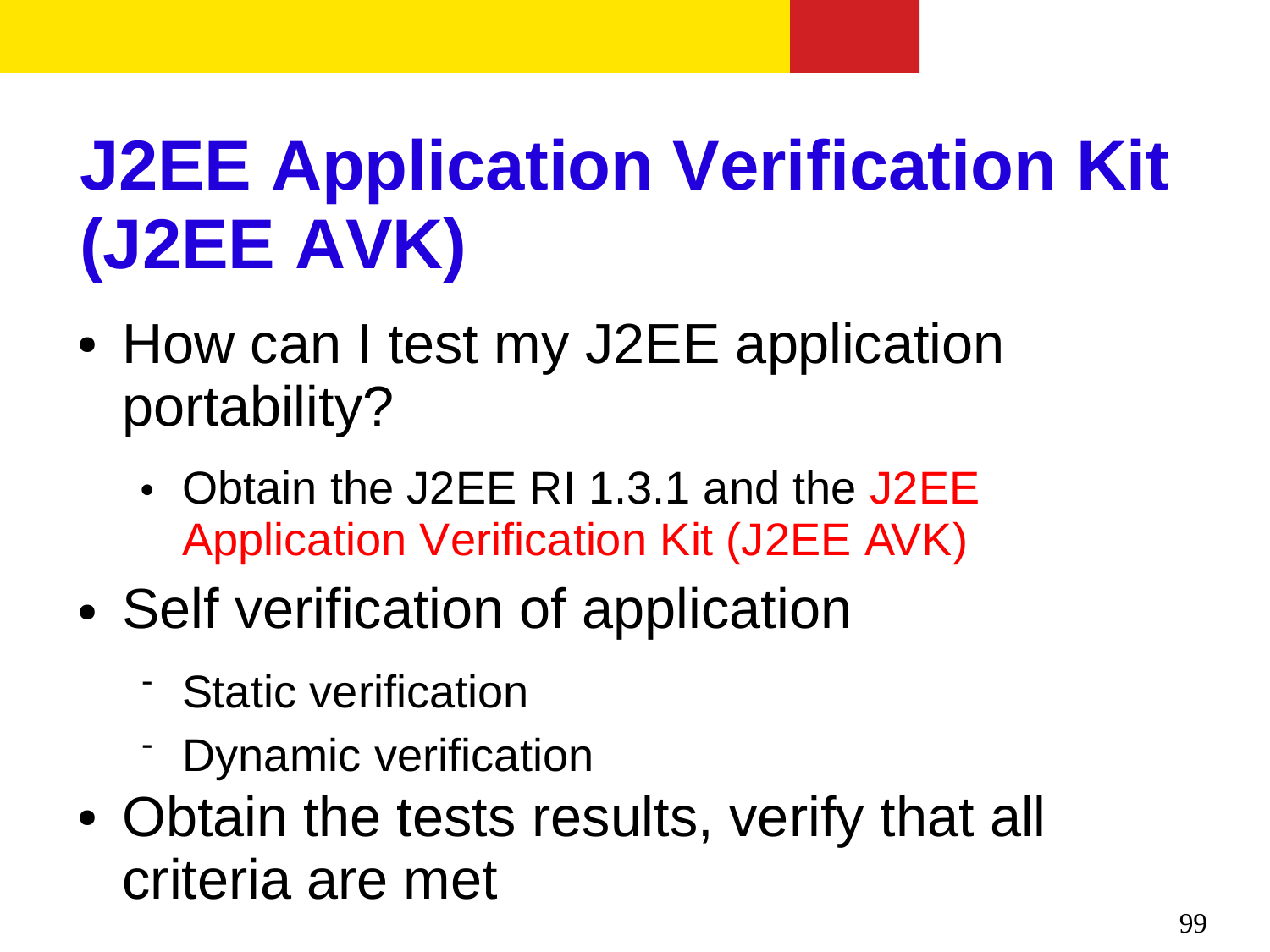

J2EE Application Verification Kit (J2EE AVK)
How can I test my J2EE application portability?
●
Obtain the J2EE RI 1.3.1 and the J2EE Application Verification Kit (J2EE AVK)
Self verification of application
•
●
Static verification Dynamic verification
−
−
Obtain the tests results, verify that all criteria are met
●
99